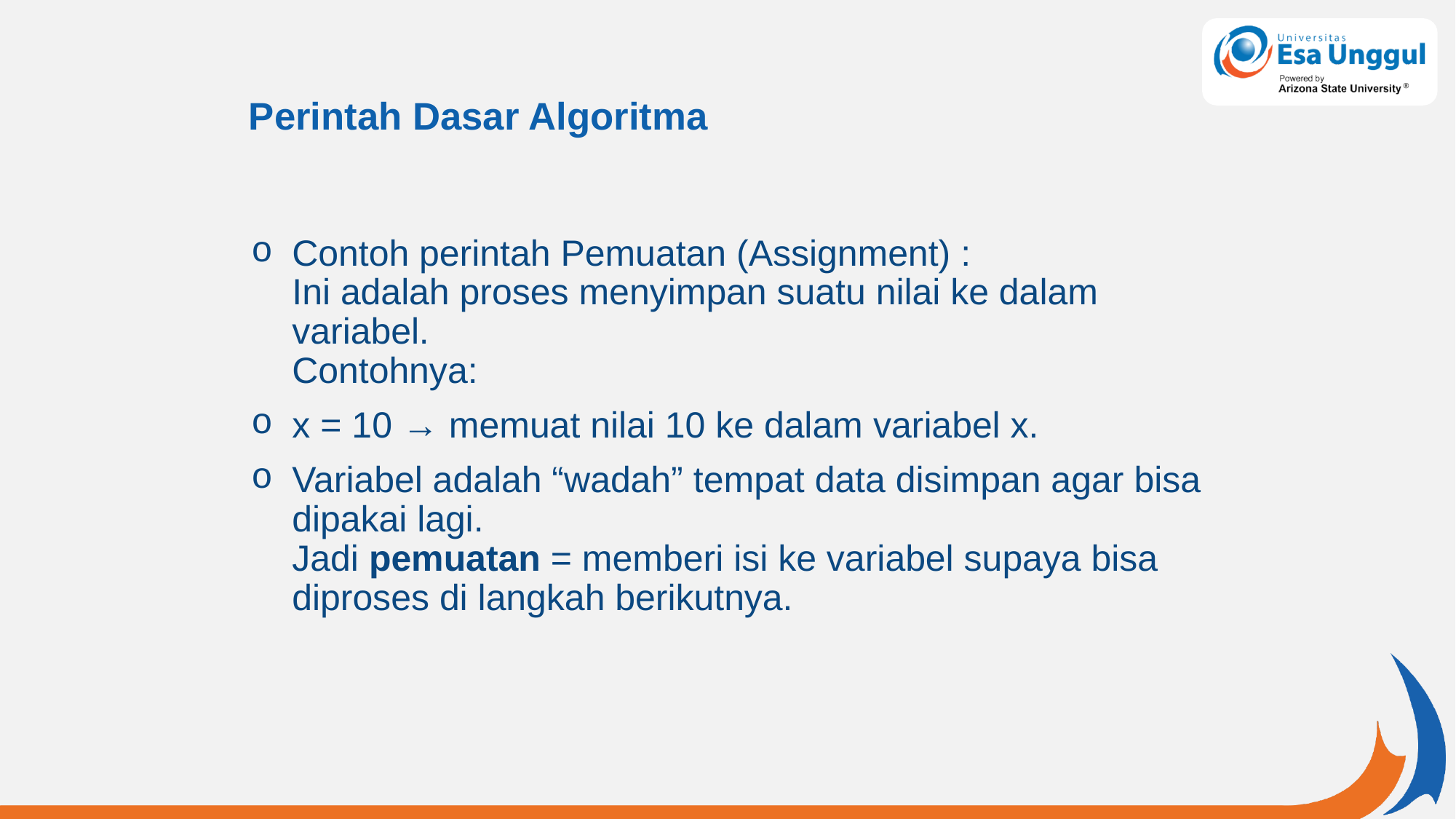

# Perintah Dasar Algoritma
Contoh perintah Pemuatan (Assignment) :
Ini adalah proses menyimpan suatu nilai ke dalam variabel.
Contohnya:
x = 10 → memuat nilai 10 ke dalam variabel x.
Variabel adalah “wadah” tempat data disimpan agar bisa dipakai lagi.
Jadi pemuatan = memberi isi ke variabel supaya bisa diproses di langkah berikutnya.